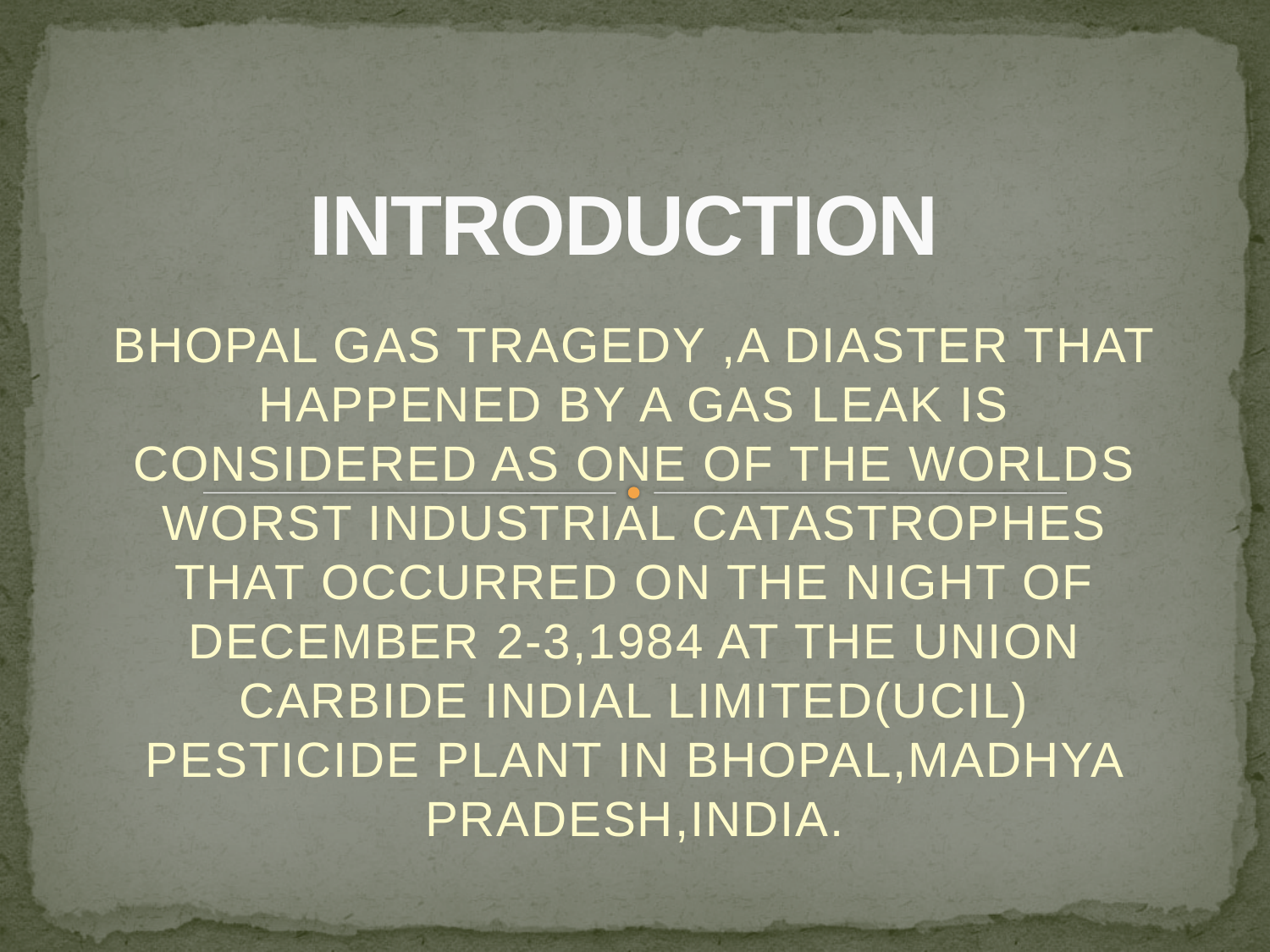

# INTRODUCTION
BHOPAL GAS TRAGEDY ,A DIASTER THAT HAPPENED BY A GAS LEAK IS CONSIDERED AS ONE OF THE WORLDS WORST INDUSTRIAL CATASTROPHES THAT OCCURRED ON THE NIGHT OF DECEMBER 2-3,1984 AT THE UNION CARBIDE INDIAL LIMITED(UCIL) PESTICIDE PLANT IN BHOPAL,MADHYA PRADESH,INDIA.